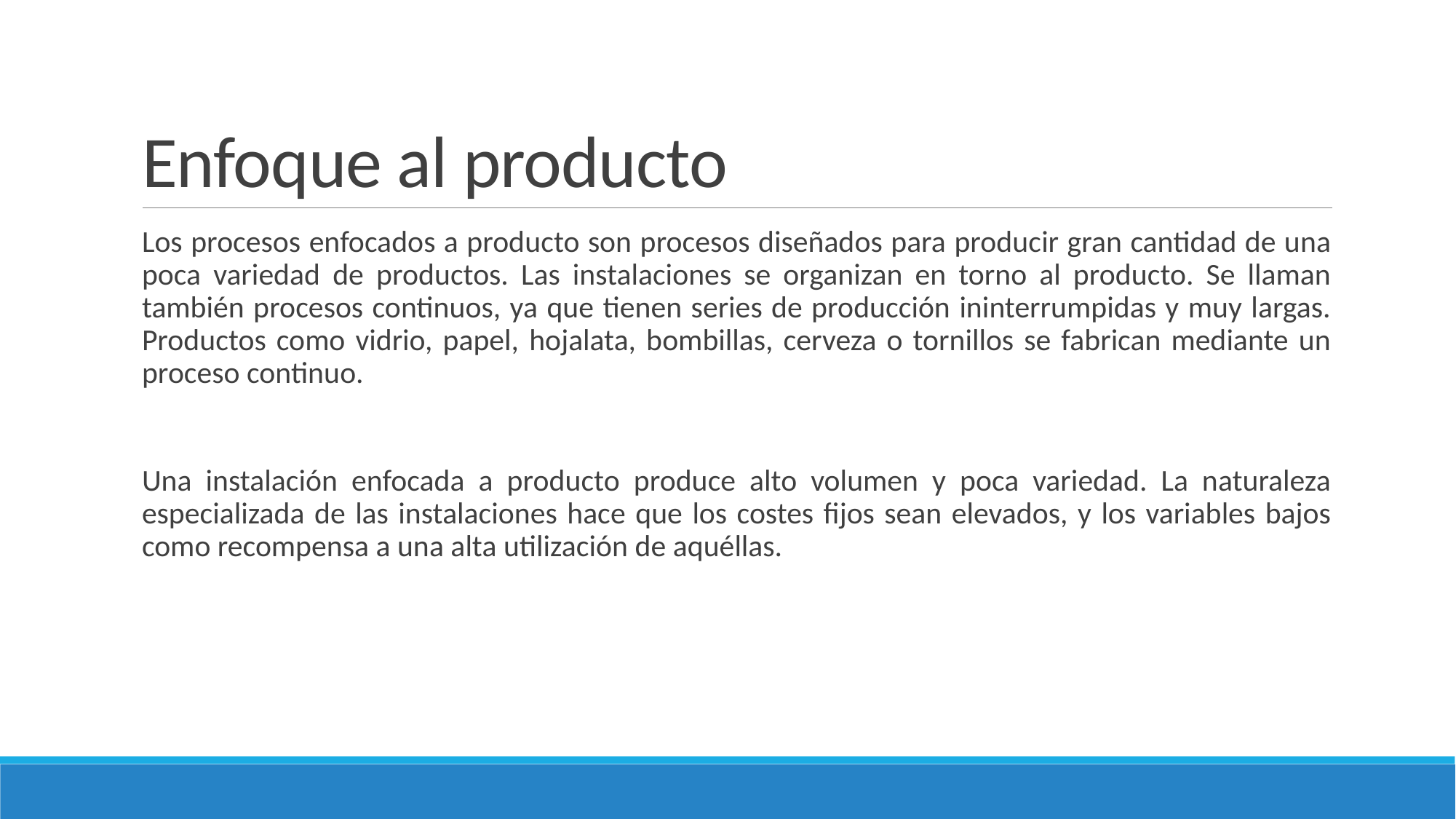

# Enfoque al producto
Los procesos enfocados a producto son procesos diseñados para producir gran cantidad de una poca variedad de productos. Las instalaciones se organizan en torno al producto. Se llaman también procesos continuos, ya que tienen series de producción ininterrumpidas y muy largas. Productos como vidrio, papel, hojalata, bombillas, cerveza o tornillos se fabrican mediante un proceso continuo.

Una instalación enfocada a producto produce alto volumen y poca variedad. La naturaleza especializada de las instalaciones hace que los costes fijos sean elevados, y los variables bajos como recompensa a una alta utilización de aquéllas.